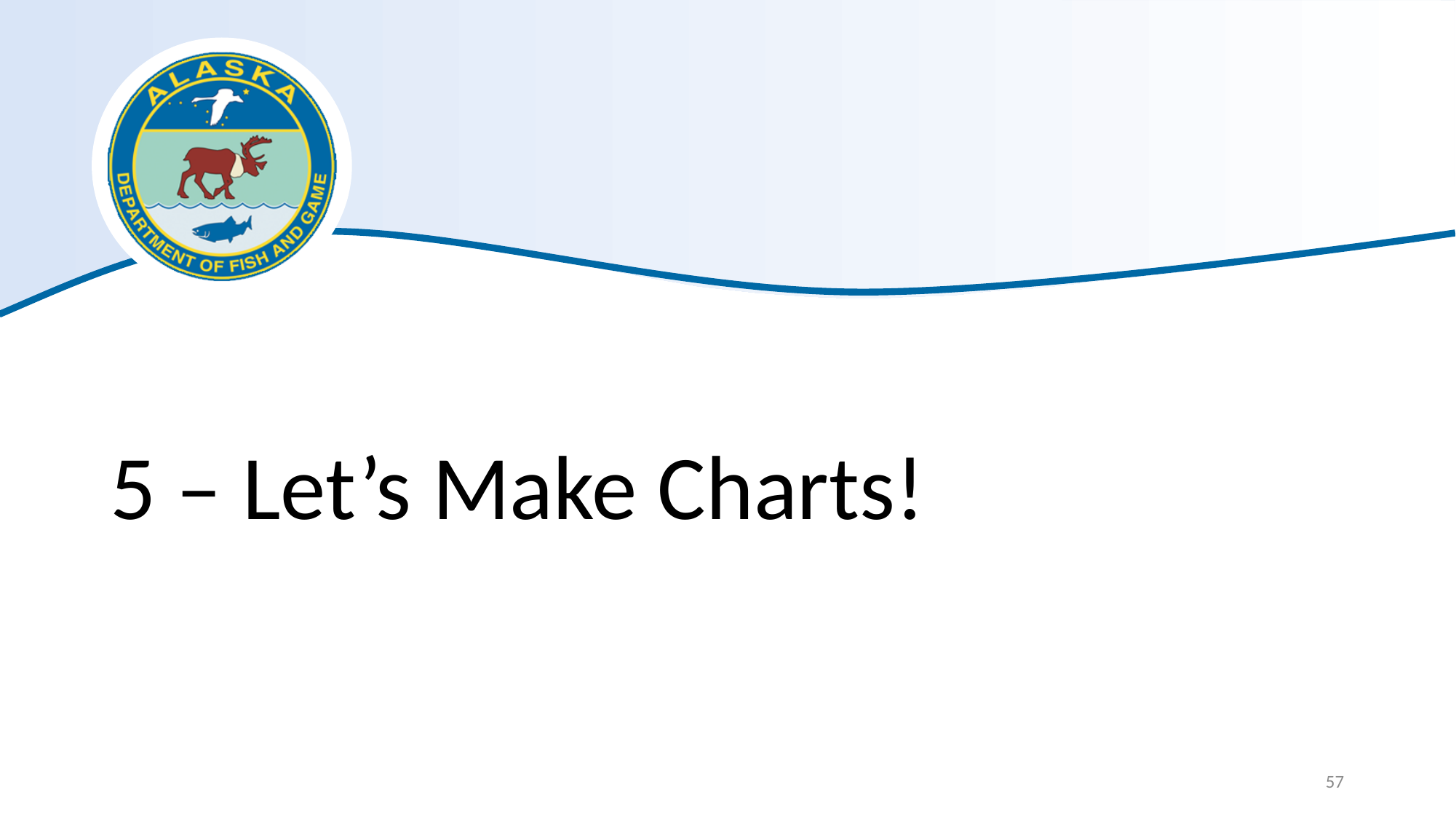

# 5 – Let’s Make Charts!

57